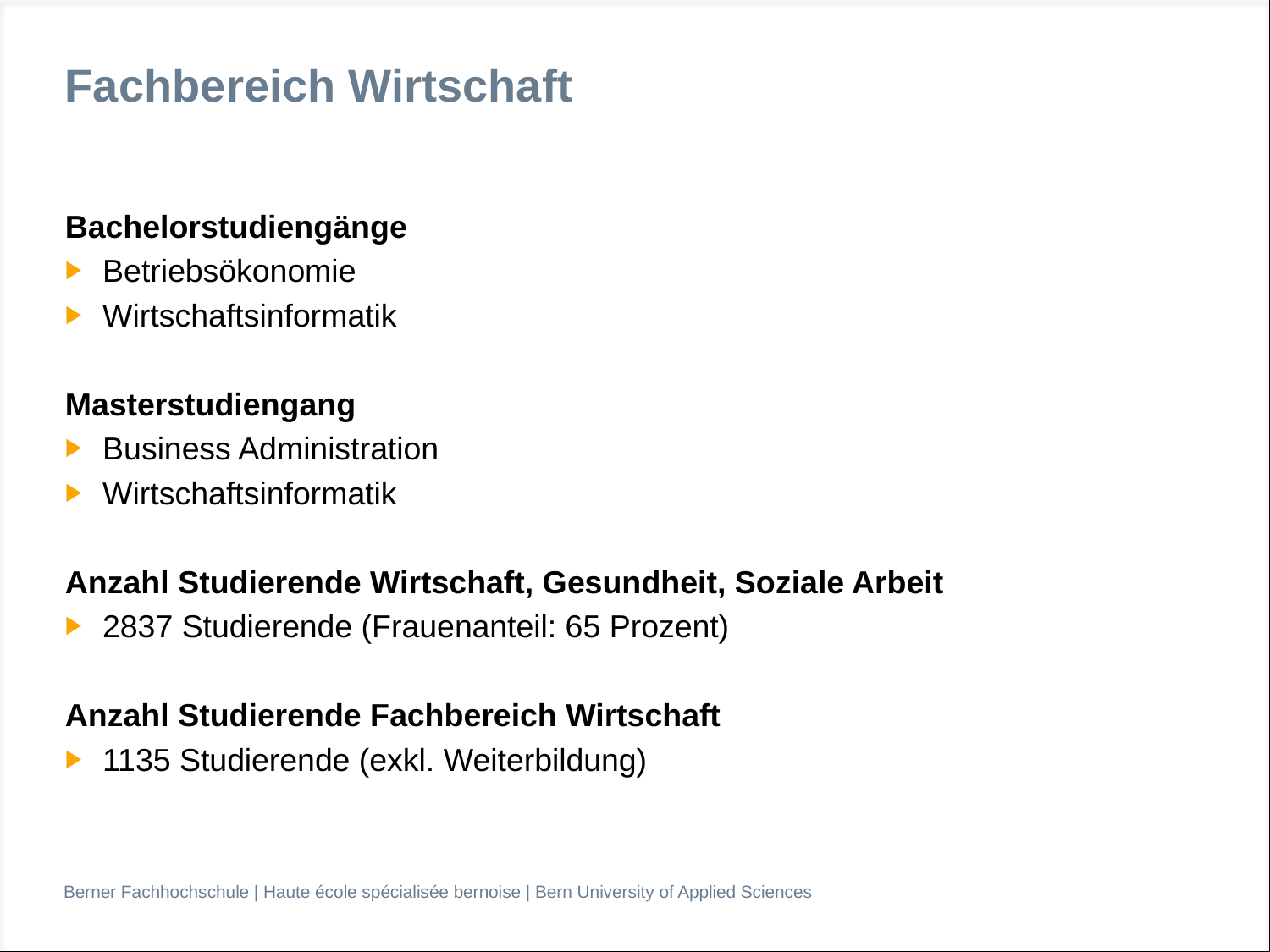

# Fachbereich Wirtschaft
Bachelorstudiengänge
Betriebsökonomie
Wirtschaftsinformatik

Masterstudiengang
Business Administration
Wirtschaftsinformatik

Anzahl Studierende Wirtschaft, Gesundheit, Soziale Arbeit
2837 Studierende (Frauenanteil: 65 Prozent)

Anzahl Studierende Fachbereich Wirtschaft
1135 Studierende (exkl. Weiterbildung)